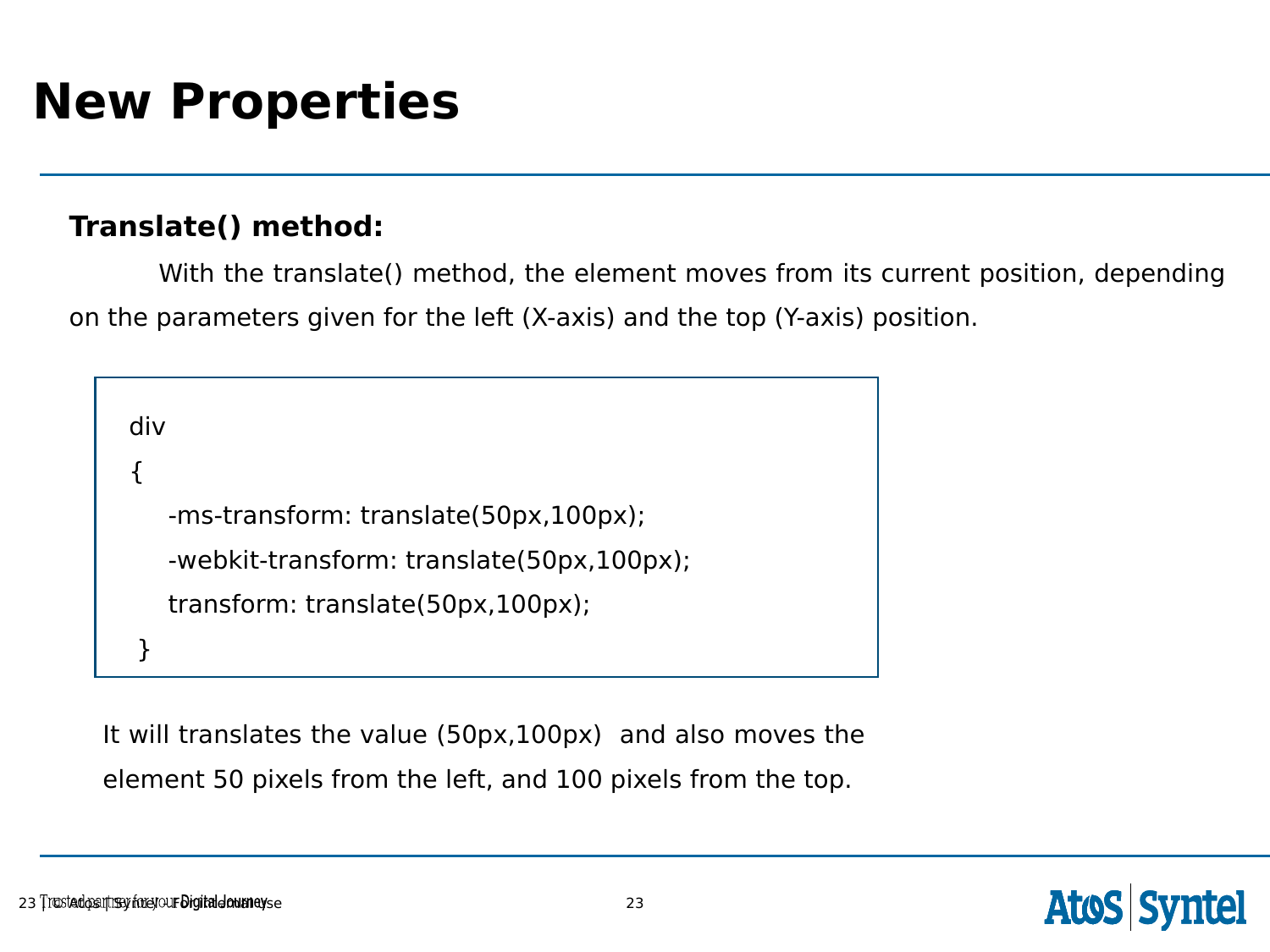

# New Properties
Translate() method:
          With the translate() method, the element moves from its current position, depending on the parameters given for the left (X-axis) and the top (Y-axis) position.

div
{
     -ms-transform: translate(50px,100px);
     -webkit-transform: translate(50px,100px);
     transform: translate(50px,100px);
 }

It will translates the value (50px,100px)  and also moves the element 50 pixels from the left, and 100 pixels from the top.